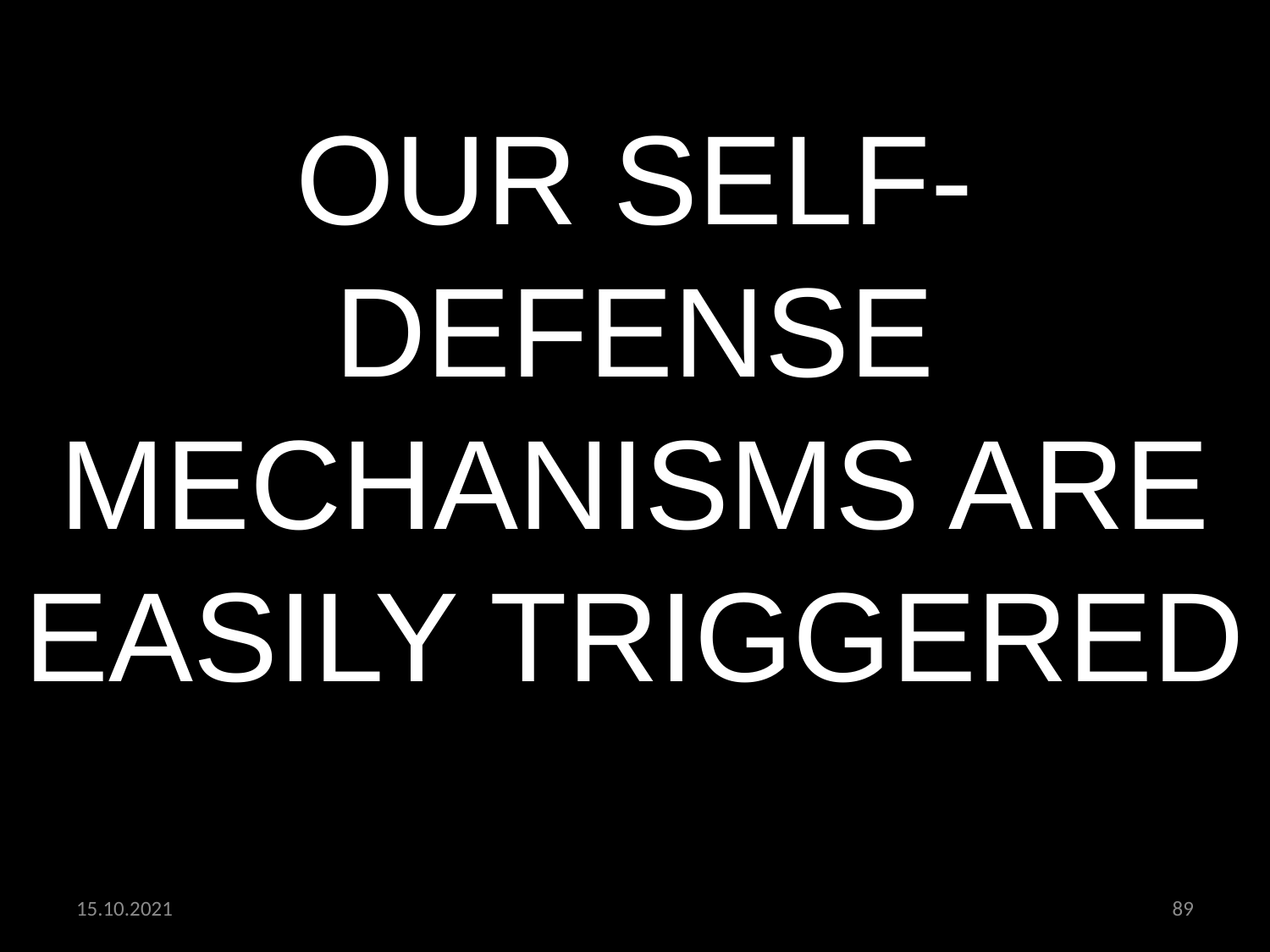

OUR SELF-DEFENSE MECHANISMS ARE EASILY TRIGGERED
15.10.2021
89